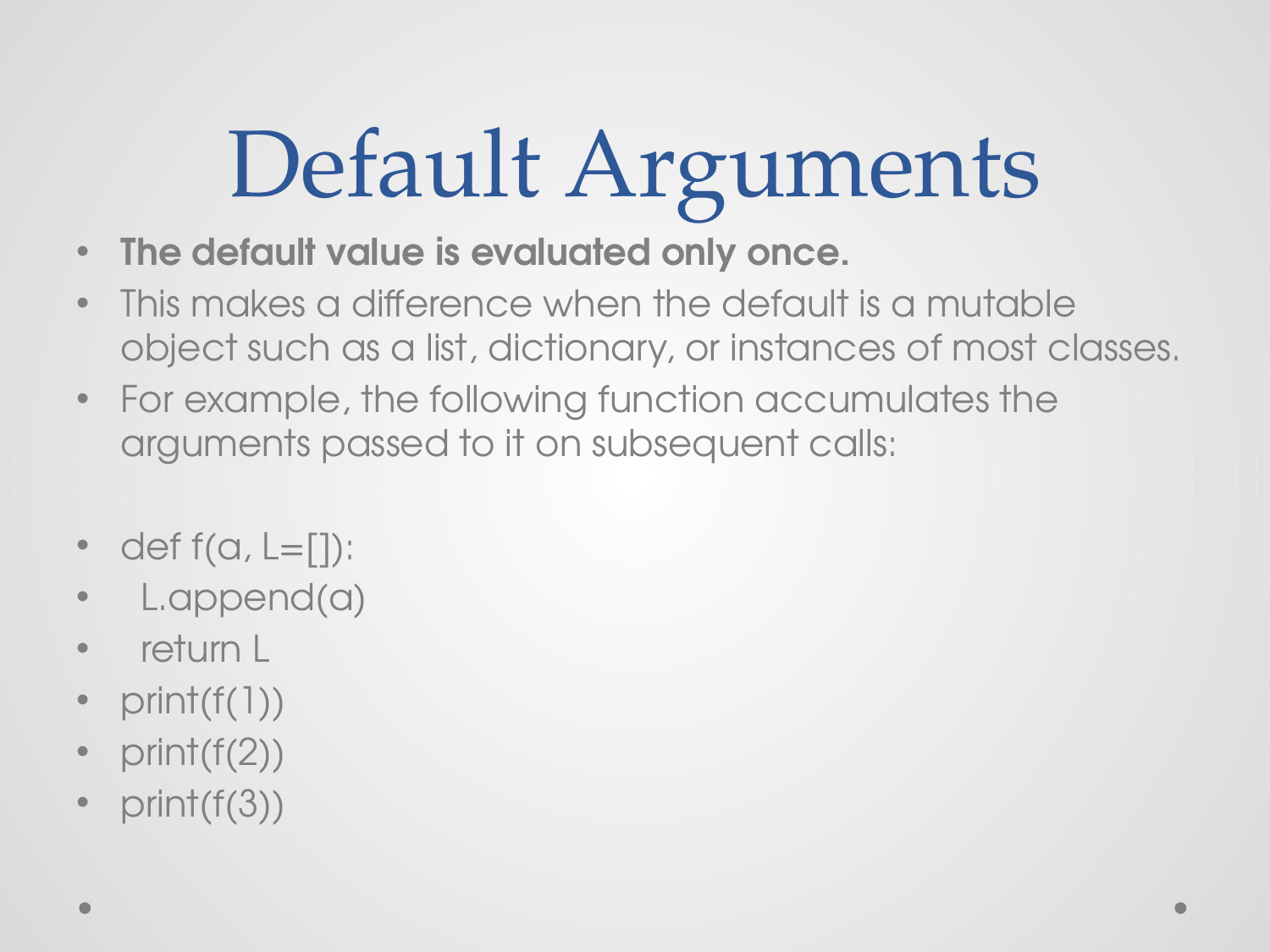

# Default Arguments
The default value is evaluated only once.
This makes a difference when the default is a mutable object such as a list, dictionary, or instances of most classes.
For example, the following function accumulates the arguments passed to it on subsequent calls:

def f(a, L=[]):
  L.append(a)
  return L
print(f(1))
print(f(2))
print(f(3))